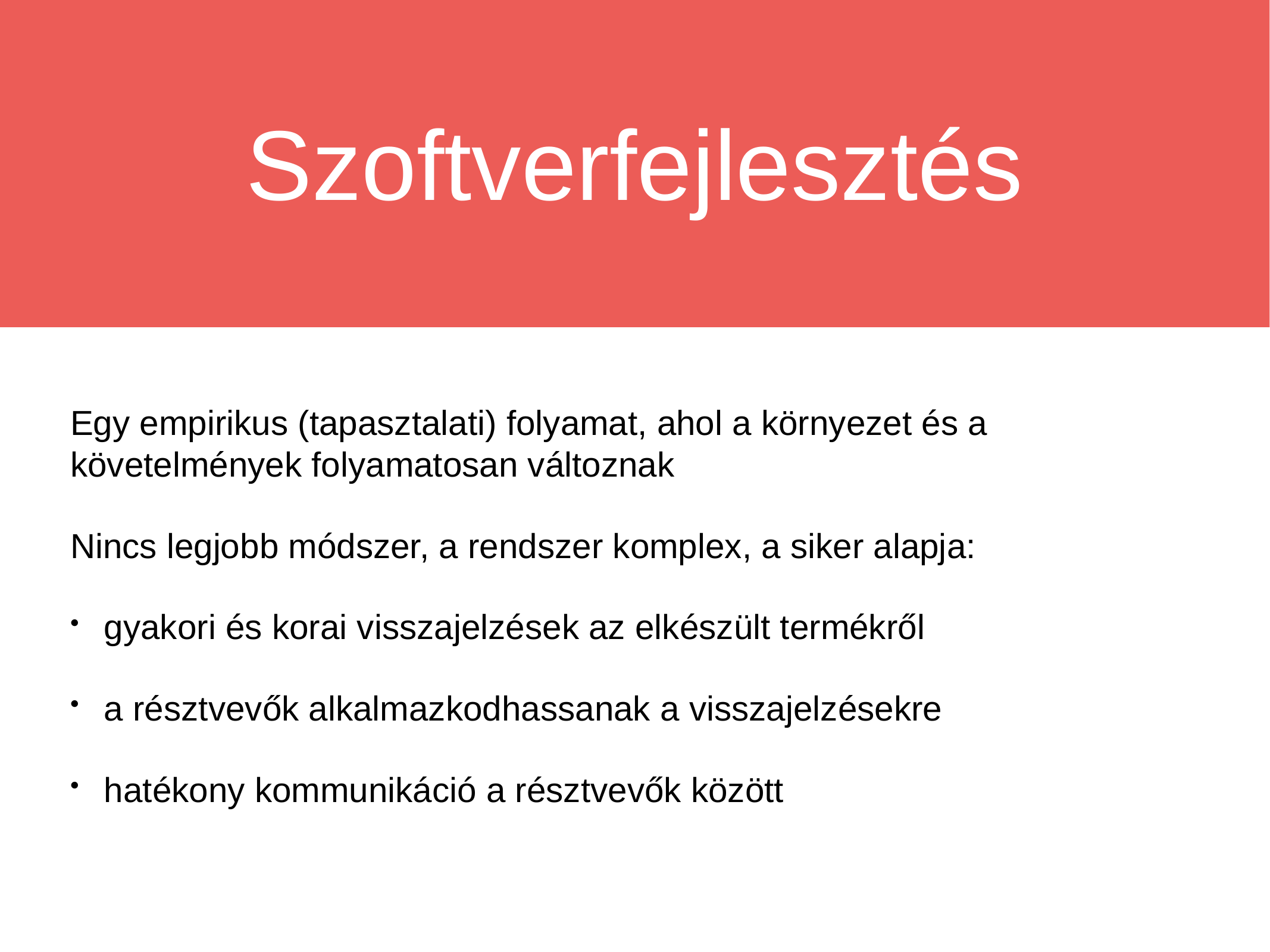

Szoftverfejlesztés
Egy empirikus (tapasztalati) folyamat, ahol a környezet és a követelmények folyamatosan változnak
Nincs legjobb módszer, a rendszer komplex, a siker alapja:
gyakori és korai visszajelzések az elkészült termékről
a résztvevők alkalmazkodhassanak a visszajelzésekre
hatékony kommunikáció a résztvevők között